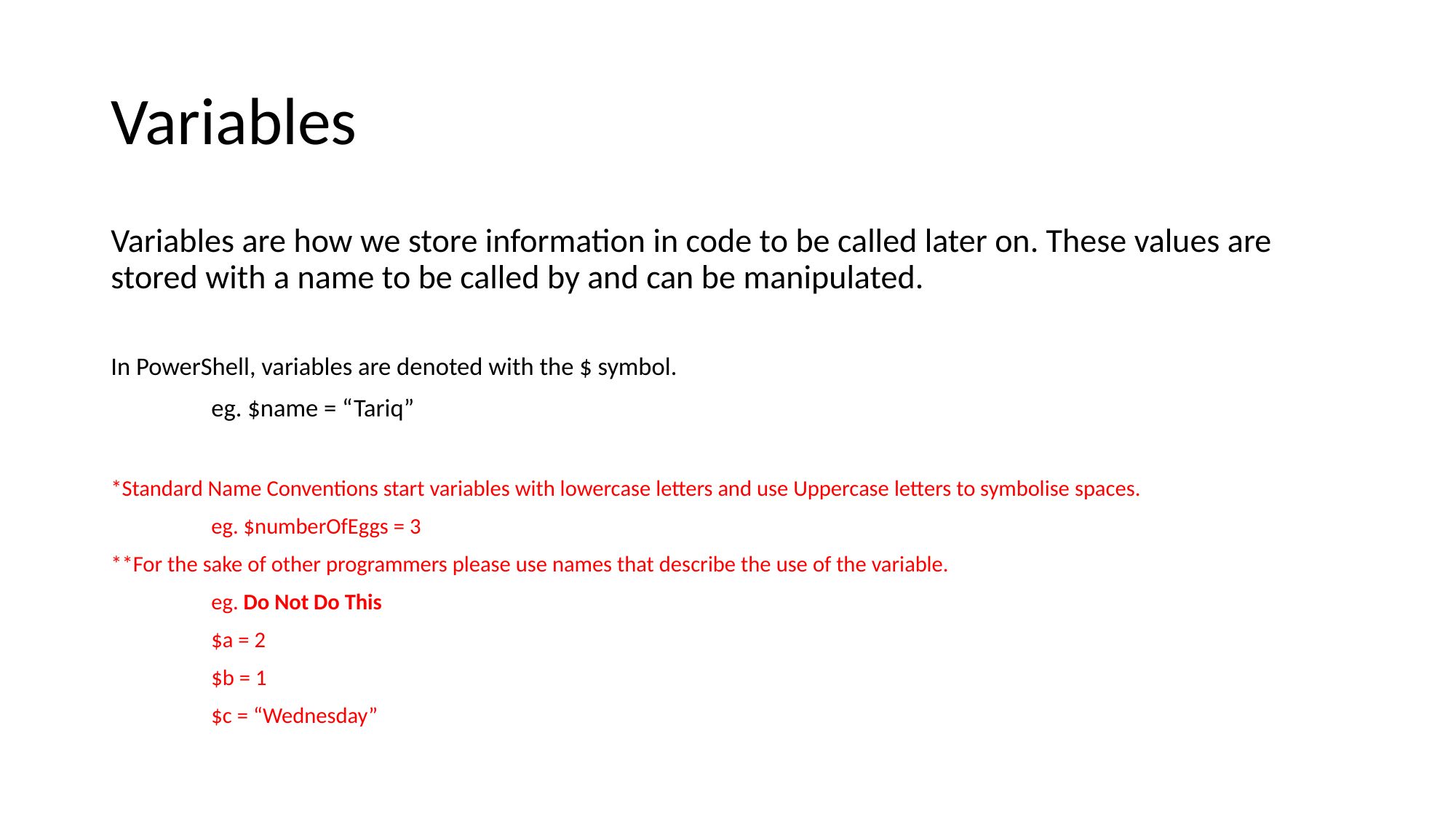

# Variables
Variables are how we store information in code to be called later on. These values are stored with a name to be called by and can be manipulated.

In PowerShell, variables are denoted with the $ symbol.
	eg. $name = “Tariq”

*Standard Name Conventions start variables with lowercase letters and use Uppercase letters to symbolise spaces.
	eg. $numberOfEggs = 3
**For the sake of other programmers please use names that describe the use of the variable.
	eg. Do Not Do This
		$a = 2
		$b = 1
		$c = “Wednesday”